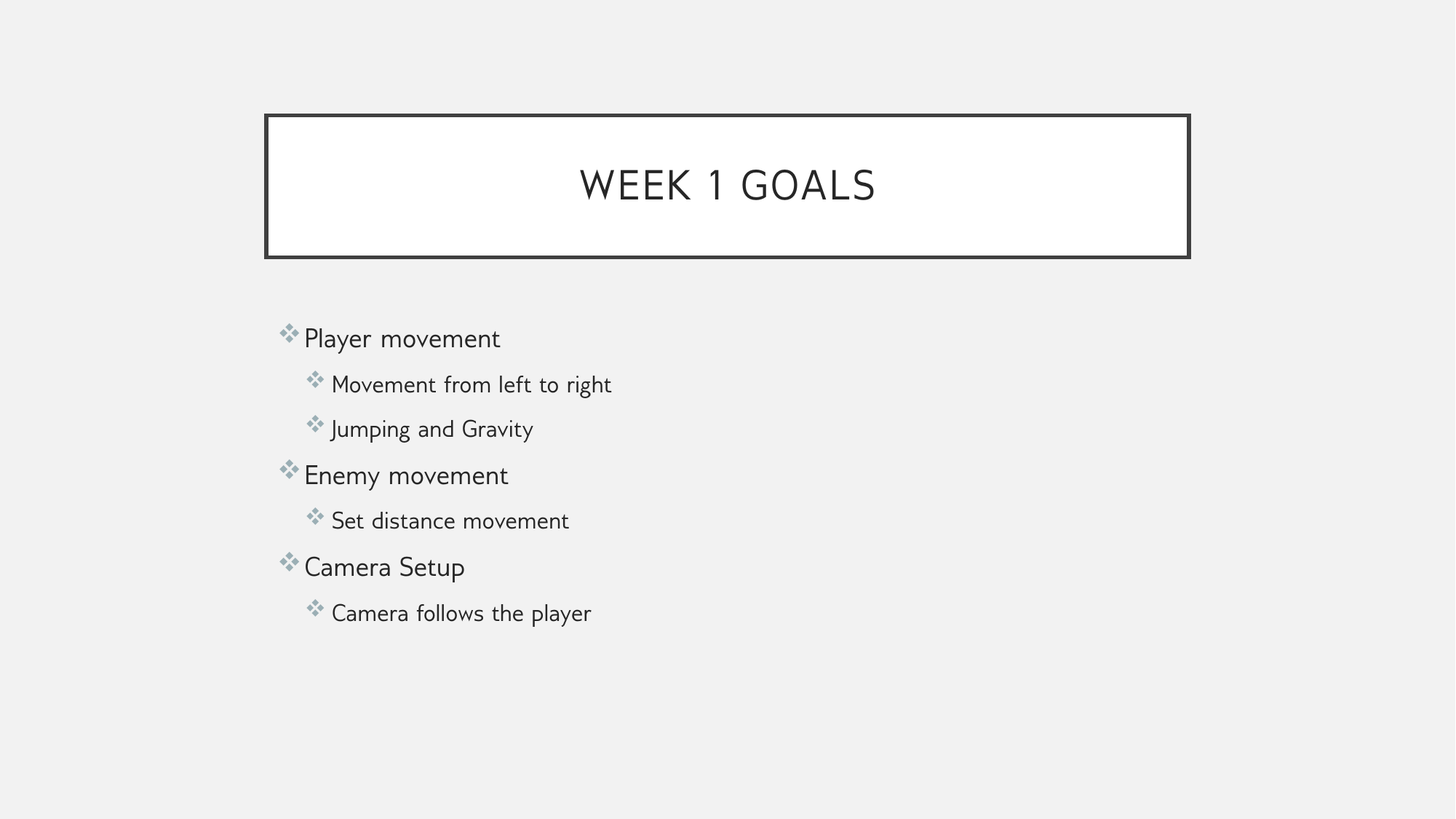

# Week 1 Goals
Player movement
Movement from left to right
Jumping and Gravity
Enemy movement
Set distance movement
Camera Setup
Camera follows the player